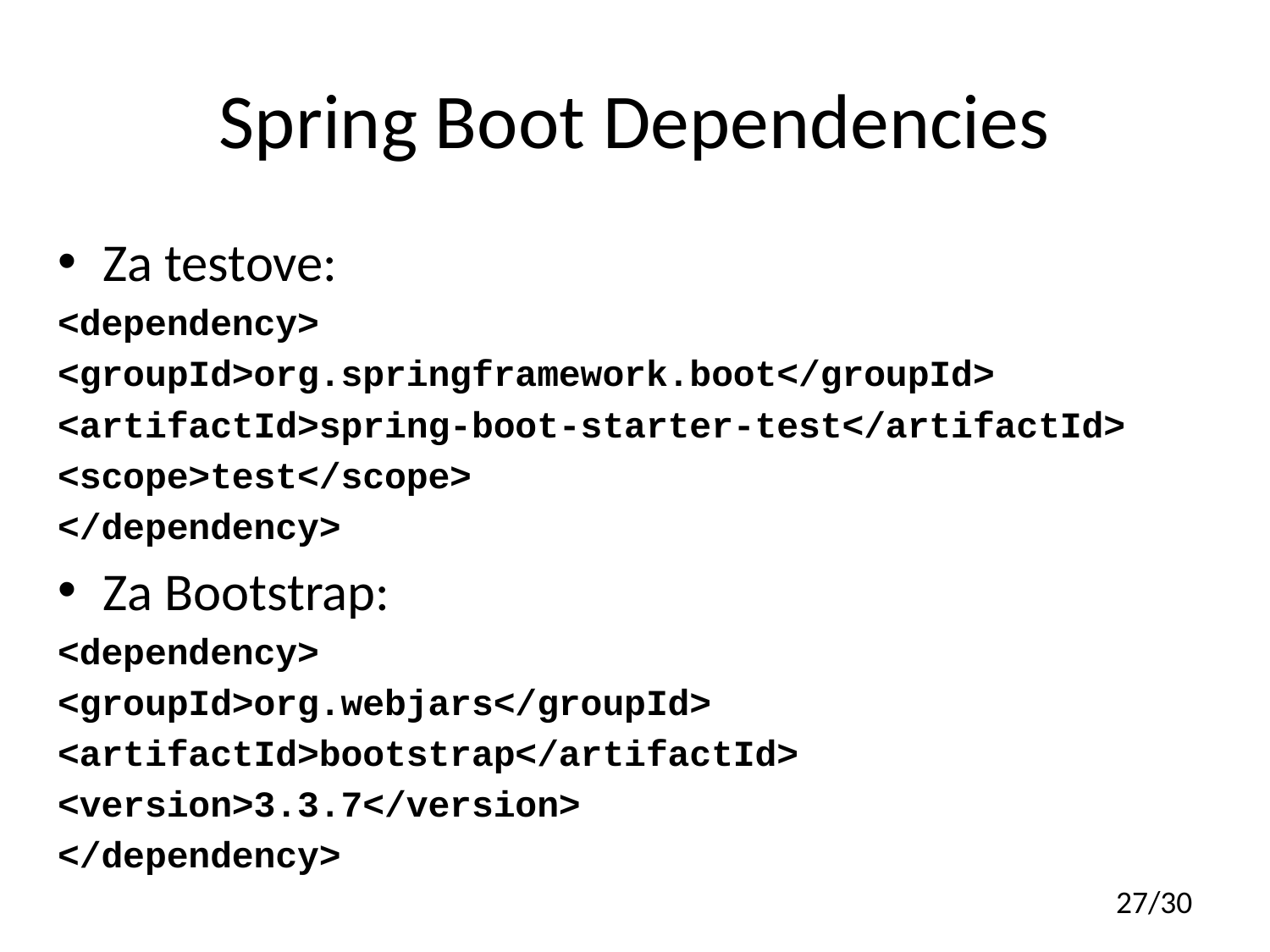

# Spring Boot Dependencies
Za testove:
<dependency>
<groupId>org.springframework.boot</groupId>
<artifactId>spring-boot-starter-test</artifactId>
<scope>test</scope>
</dependency>
Za Bootstrap:
<dependency>
<groupId>org.webjars</groupId>
<artifactId>bootstrap</artifactId>
<version>3.3.7</version>
</dependency>